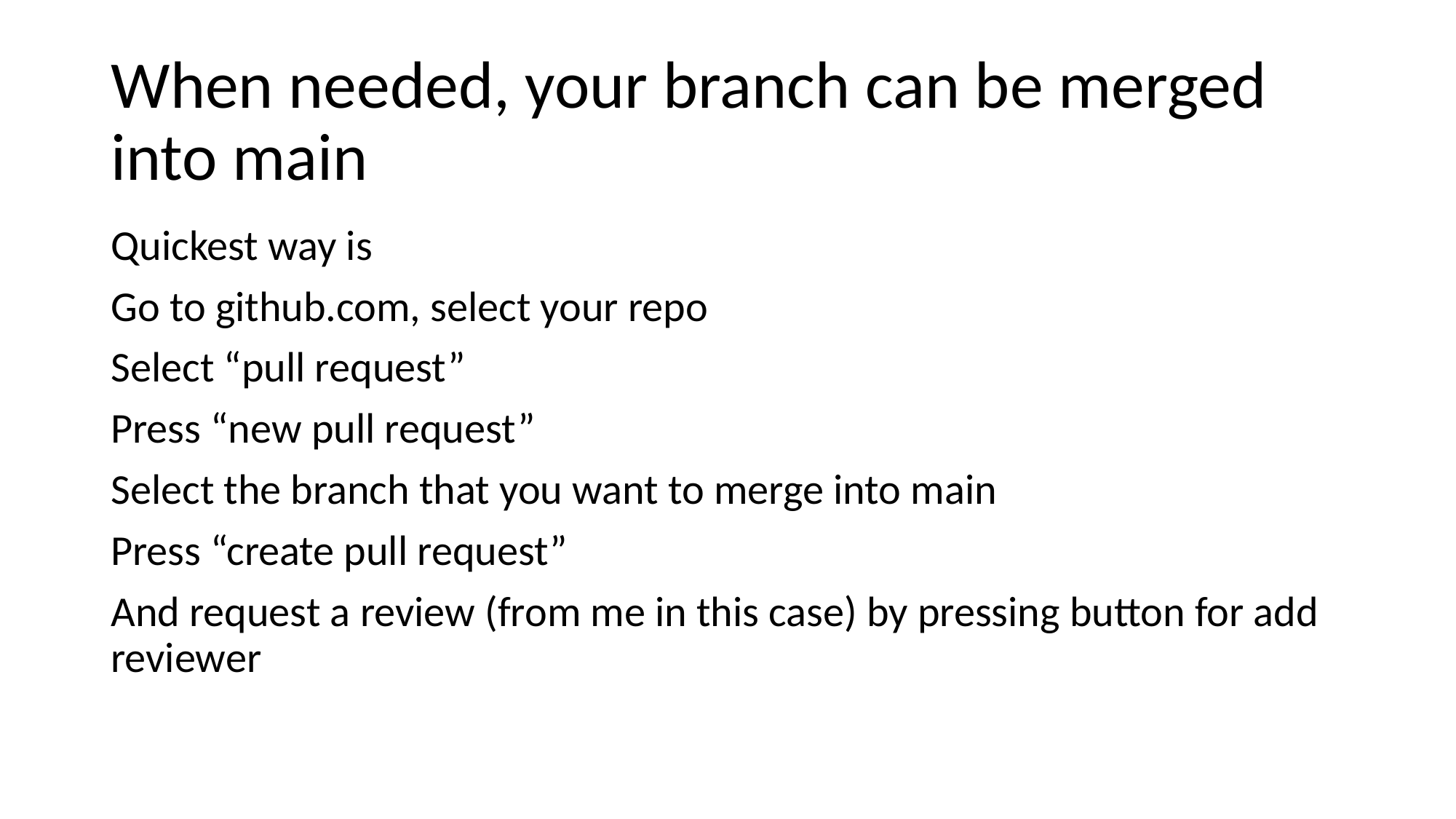

# When needed, your branch can be merged into main
Quickest way is
Go to github.com, select your repo
Select “pull request”
Press “new pull request”
Select the branch that you want to merge into main
Press “create pull request”
And request a review (from me in this case) by pressing button for add reviewer